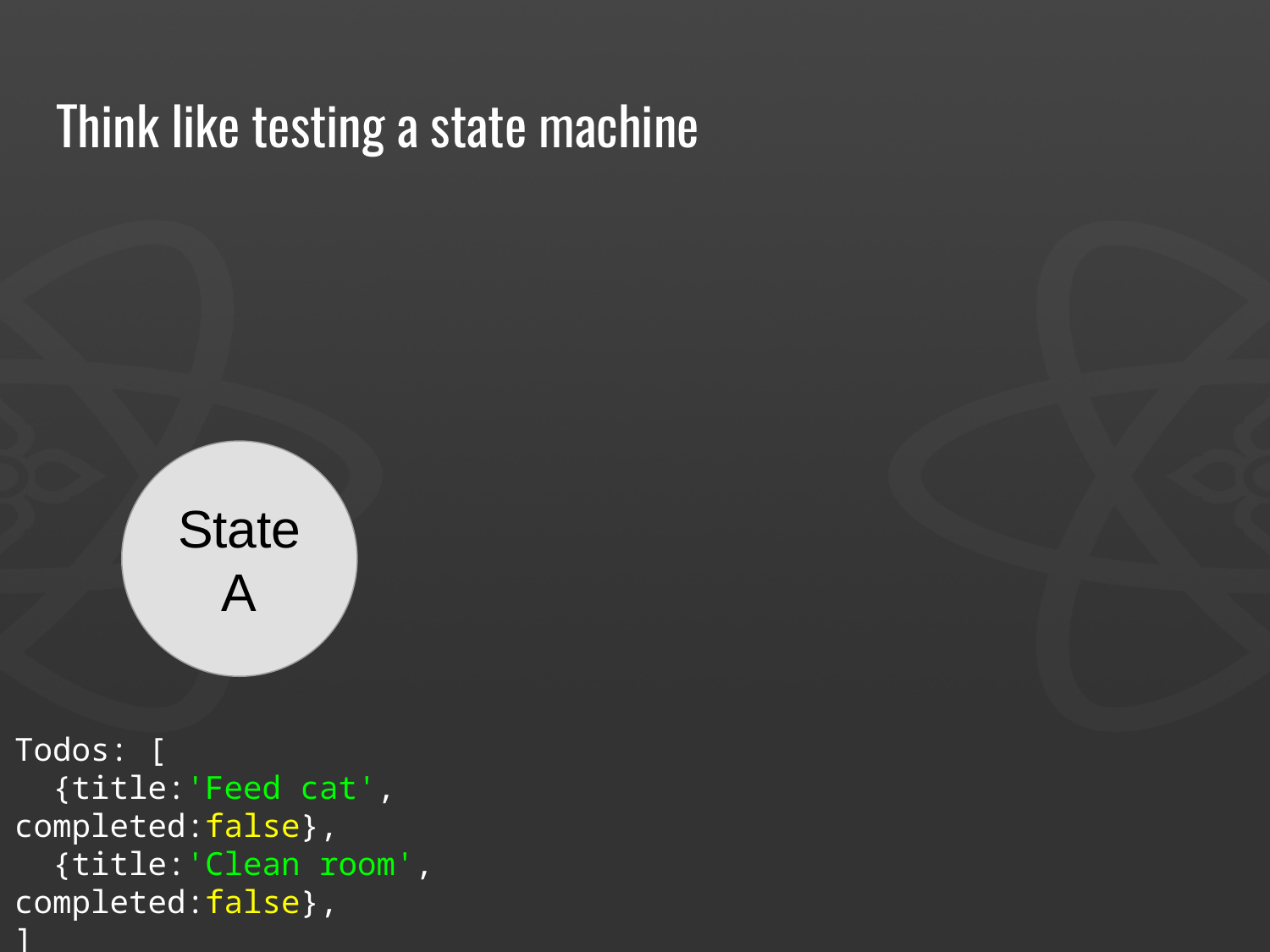

# Think like testing a state machine
State A
Todos: [
  {title:'Feed cat', completed:false},
  {title:'Clean room', completed:false},
]